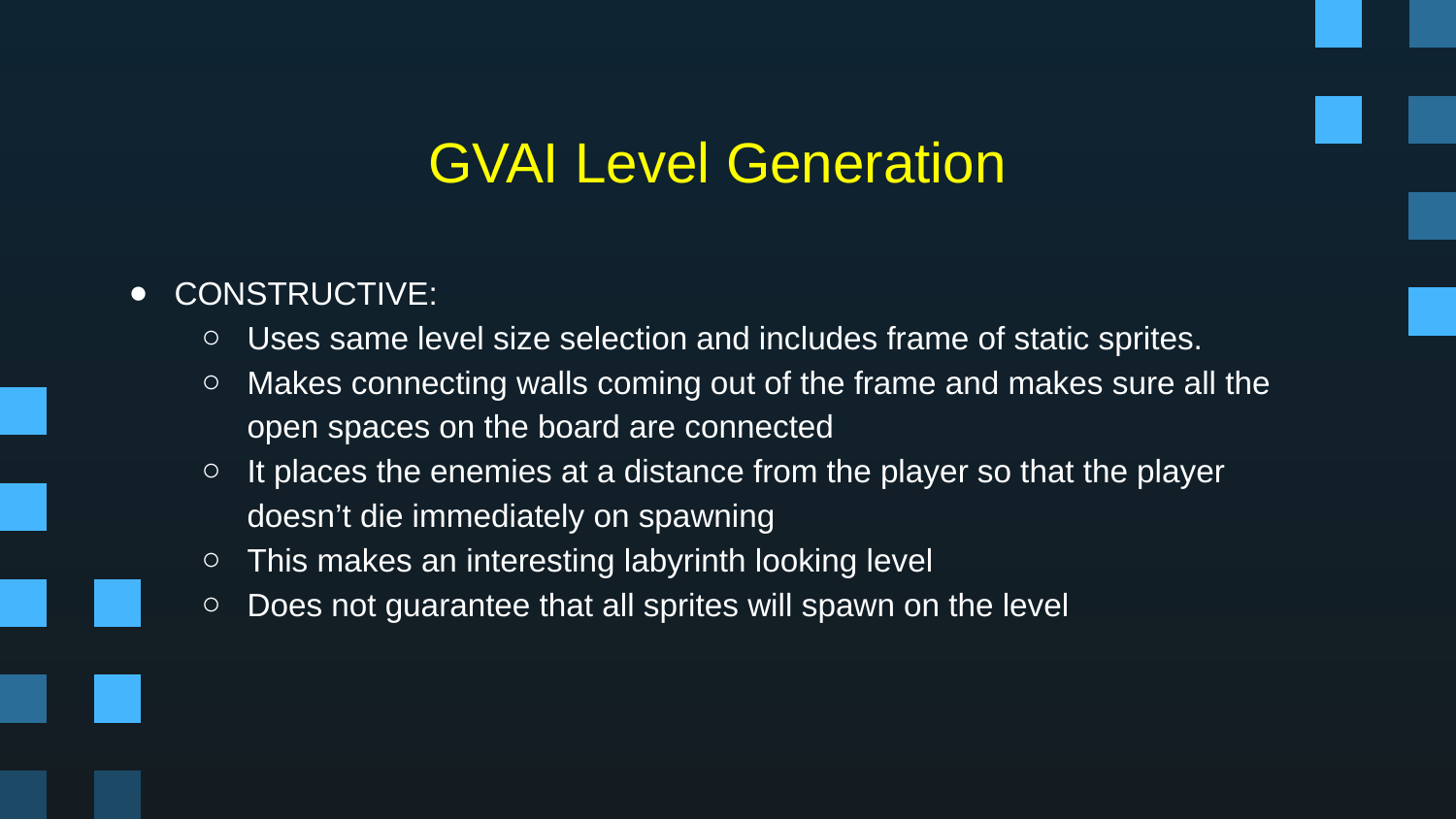

# GVAI Level Generation

CONSTRUCTIVE:
Uses same level size selection and includes frame of static sprites.
Makes connecting walls coming out of the frame and makes sure all the open spaces on the board are connected
It places the enemies at a distance from the player so that the player doesn’t die immediately on spawning
This makes an interesting labyrinth looking level
Does not guarantee that all sprites will spawn on the level